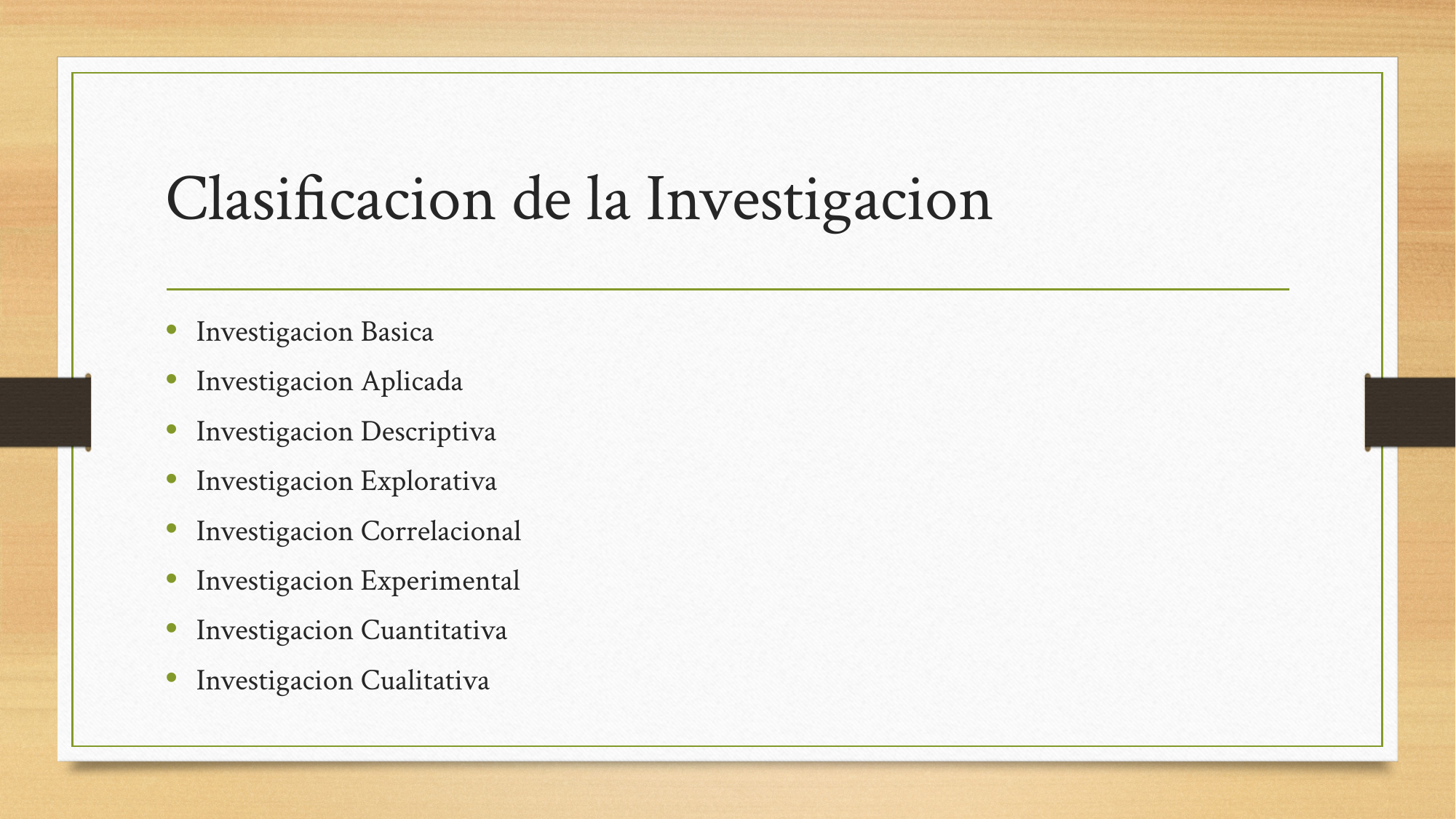

# Clasificacion de la Investigacion
Investigacion Basica
Investigacion Aplicada
Investigacion Descriptiva
Investigacion Explorativa
Investigacion Correlacional
Investigacion Experimental
Investigacion Cuantitativa
Investigacion Cualitativa